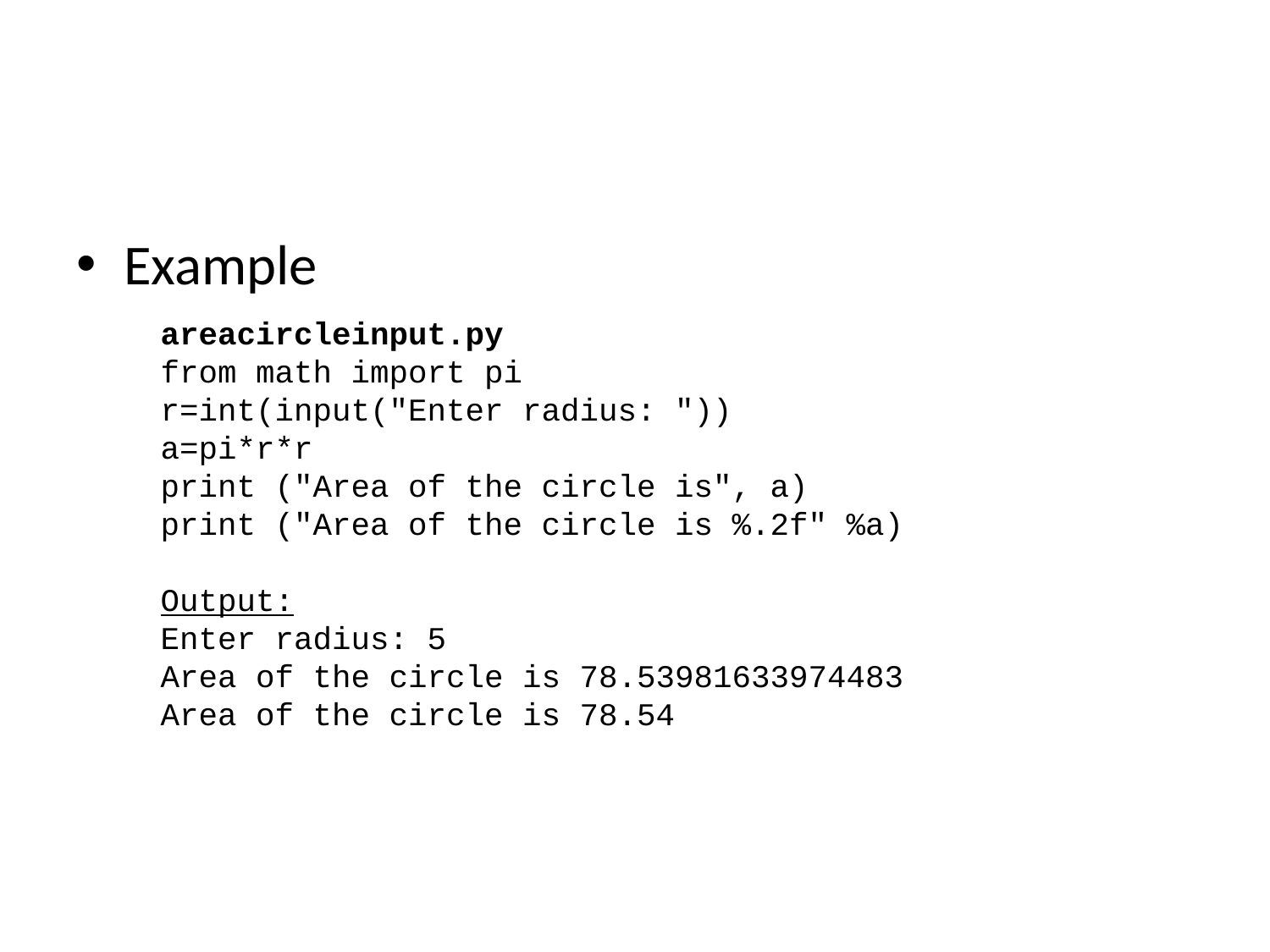

#
Example
areacircleinput.py
from math import pi
r=int(input("Enter radius: "))
a=pi*r*r
print ("Area of the circle is", a)
print ("Area of the circle is %.2f" %a)

Output:
Enter radius: 5
Area of the circle is 78.53981633974483
Area of the circle is 78.54